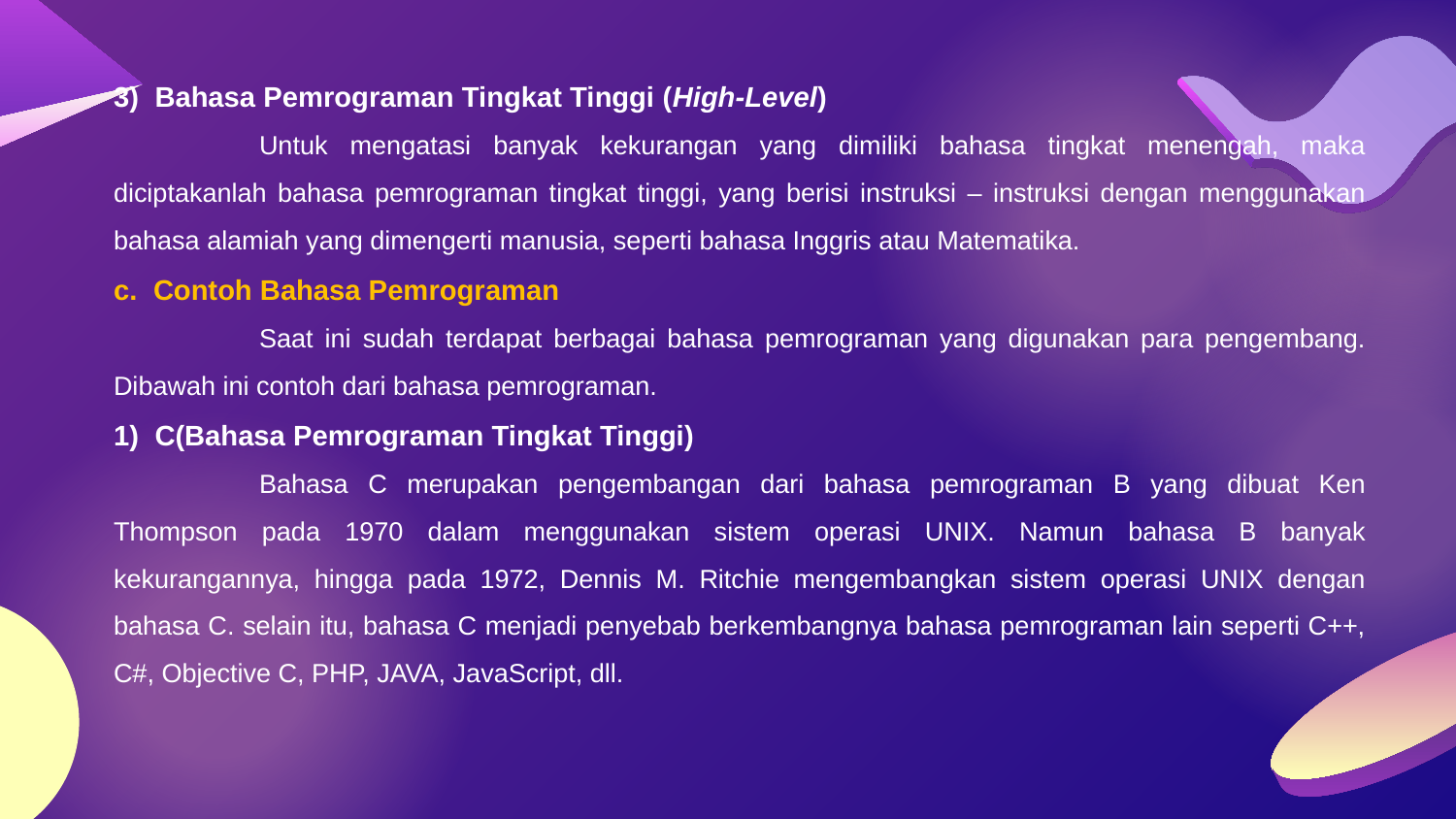

3)  Bahasa Pemrograman Tingkat Tinggi (High-Level)
	Untuk mengatasi banyak kekurangan yang dimiliki bahasa tingkat menengah, maka diciptakanlah bahasa pemrograman tingkat tinggi, yang berisi instruksi – instruksi dengan menggunakan bahasa alamiah yang dimengerti manusia, seperti bahasa Inggris atau Matematika.
c.  Contoh Bahasa Pemrograman
	Saat ini sudah terdapat berbagai bahasa pemrograman yang digunakan para pengembang. Dibawah ini contoh dari bahasa pemrograman.
1)  C(Bahasa Pemrograman Tingkat Tinggi)
	Bahasa C merupakan pengembangan dari bahasa pemrograman B yang dibuat Ken Thompson pada 1970 dalam menggunakan sistem operasi UNIX. Namun bahasa B banyak kekurangannya, hingga pada 1972, Dennis M. Ritchie mengembangkan sistem operasi UNIX dengan bahasa C. selain itu, bahasa C menjadi penyebab berkembangnya bahasa pemrograman lain seperti C++, C#, Objective C, PHP, JAVA, JavaScript, dll.